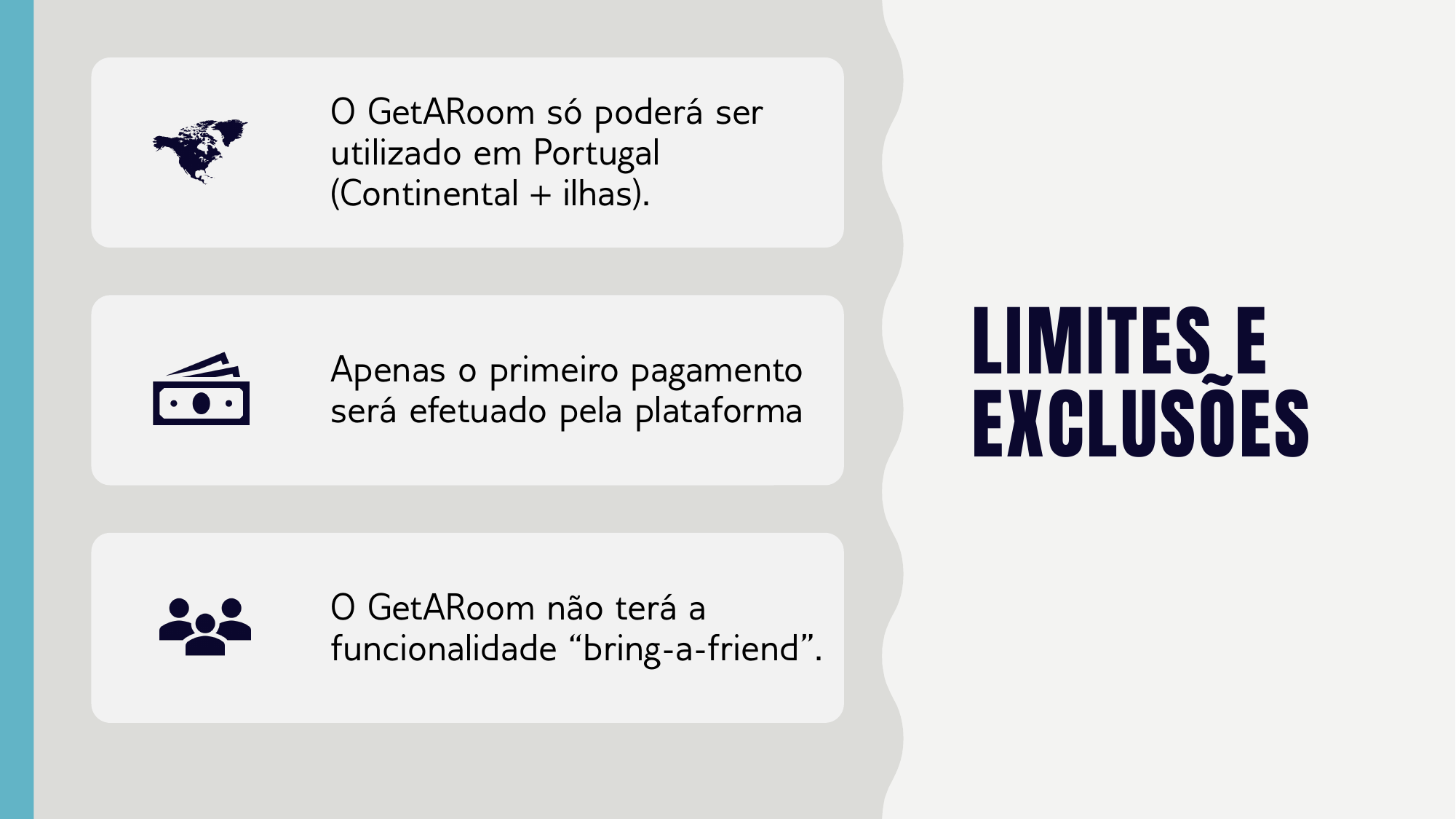

O GetARoom só poderá ser utilizado em Portugal (Continental + ilhas).
Apenas o primeiro pagamento será efetuado pela plataforma
O GetARoom não terá a funcionalidade “bring-a-friend”.
# Limites e exclusões